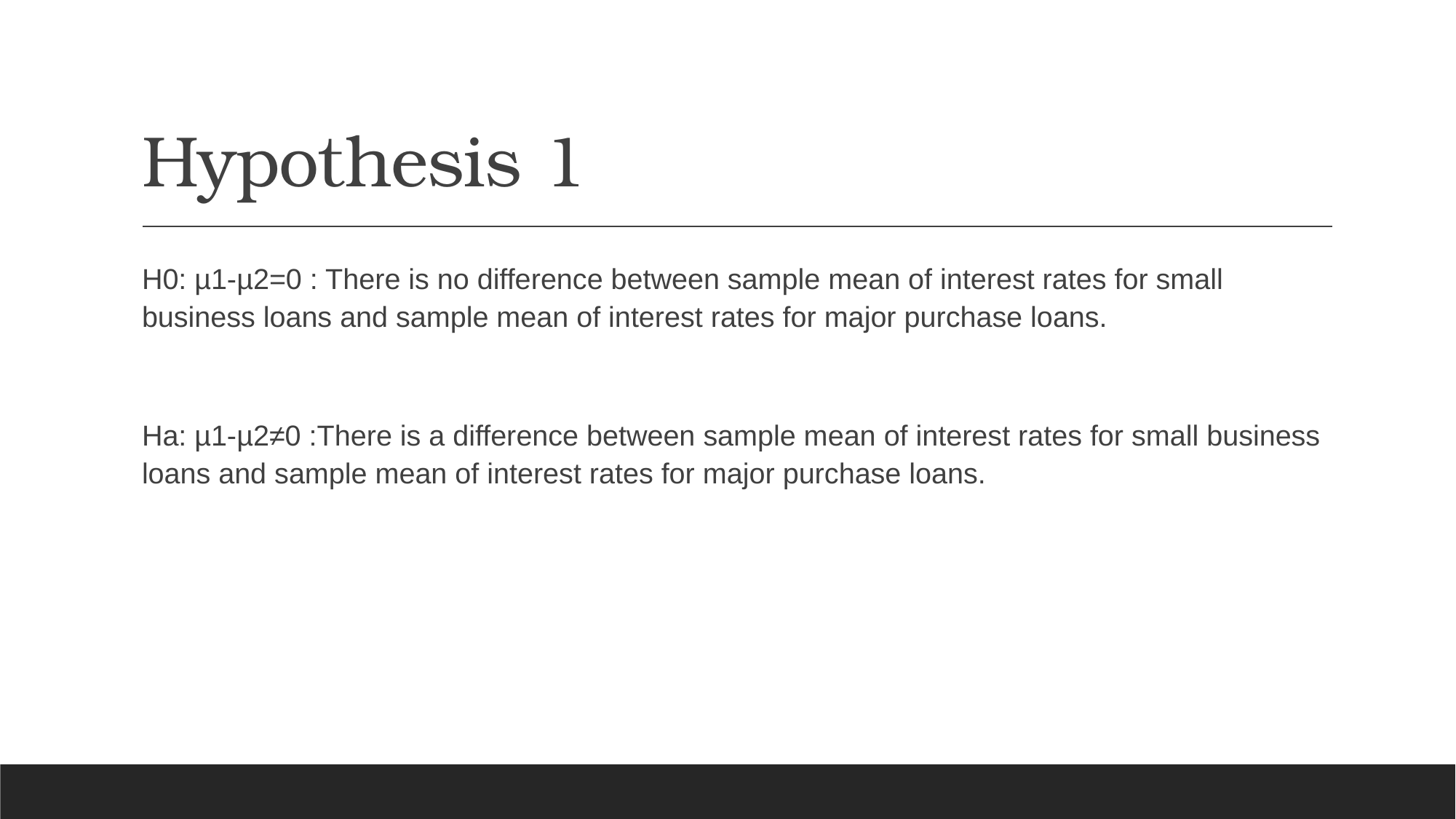

# Hypothesis 1
H0: µ1-µ2=0 : There is no difference between sample mean of interest rates for small business loans and sample mean of interest rates for major purchase loans.

Ha: µ1-µ2≠0 :There is a difference between sample mean of interest rates for small business loans and sample mean of interest rates for major purchase loans.